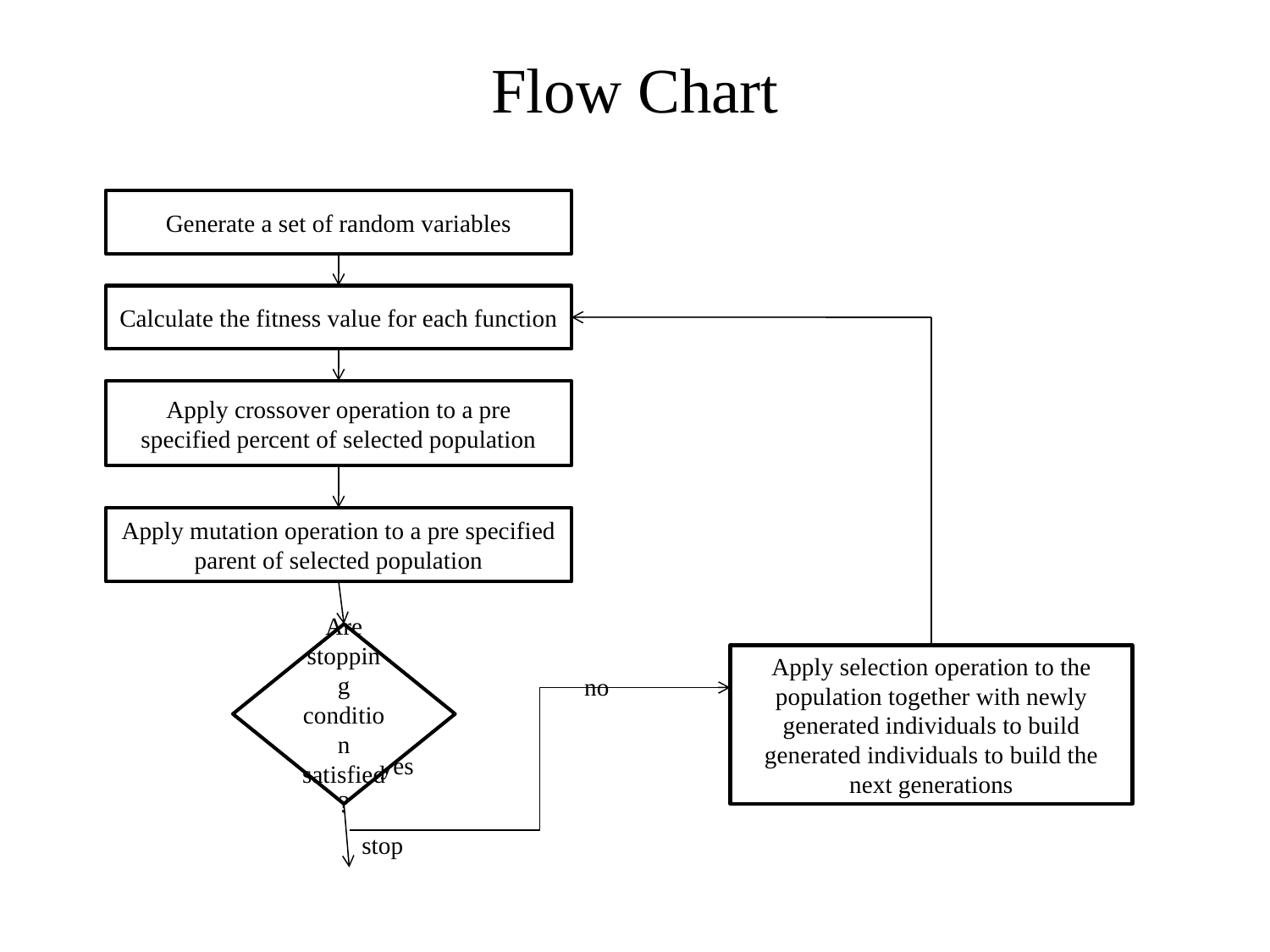

# Flow Chart

                                        no
                         yes
                       stop

Generate a set of random variables
Calculate the fitness value for each function
Apply crossover operation to a pre specified percent of selected population
Apply mutation operation to a pre specified parent of selected population
Are stopping condition satisfied?
Apply selection operation to the population together with newly generated individuals to build generated individuals to build the next generations